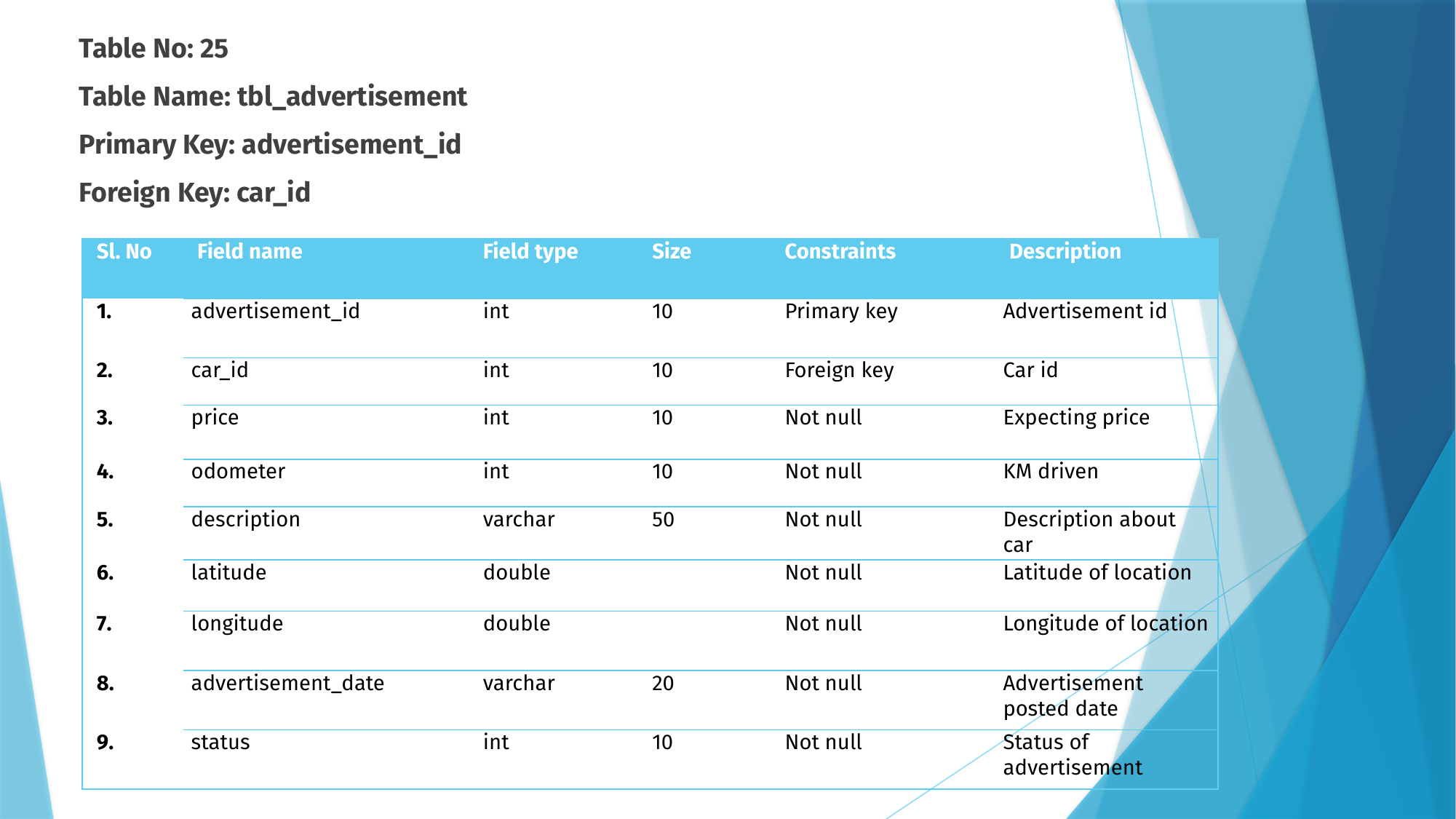

Table No: 25
Table Name: tbl_advertisement
Primary Key: advertisement_id
Foreign Key: car_id

| Sl. No | Field name | Field type | Size | Constraints | Description |
| --- | --- | --- | --- | --- | --- |
| 1. | advertisement\_id | int | 10 | Primary key | Advertisement id |
| 2. | car\_id | int | 10 | Foreign key | Car id |
| 3. | price | int | 10 | Not null | Expecting price |
| 4. | odometer | int | 10 | Not null | KM driven |
| 5. | description | varchar | 50 | Not null | Description about car |
| 6. | latitude | double |  | Not null | Latitude of location |
| 7. | longitude | double |  | Not null | Longitude of location |
| 8. | advertisement\_date | varchar | 20 | Not null | Advertisement posted date |
| 9. | status | int | 10 | Not null | Status of advertisement |